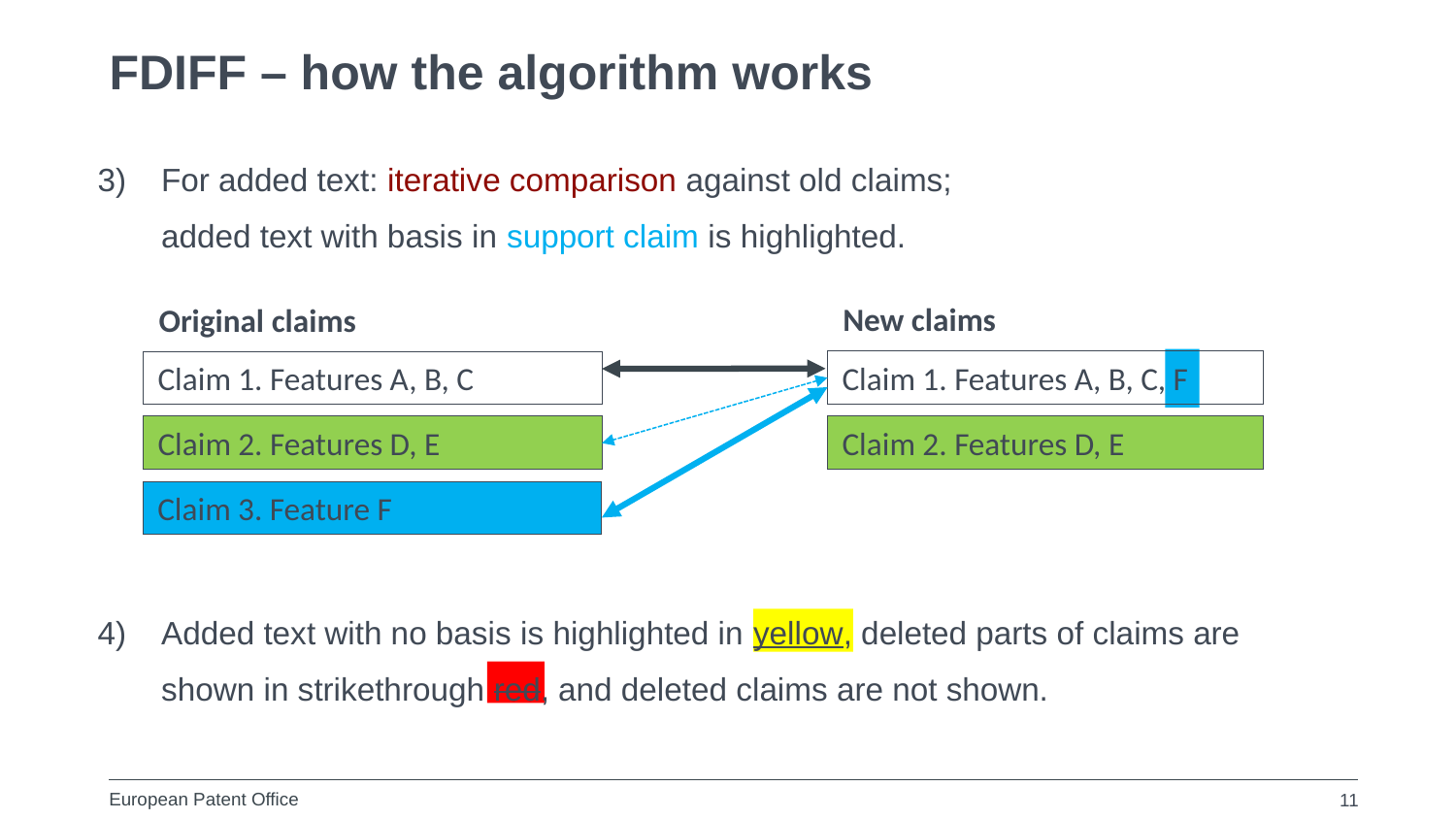

# FDIFF – how the algorithm works
For added text: iterative comparison against old claims;
added text with basis in support claim is highlighted.

Added text with no basis is highlighted in yellow, deleted parts of claims are shown in strikethrough red, and deleted claims are not shown.

New claims
Original claims

Claim 1. Features A, B, C, F
Claim 1. Features A, B, C
Claim 2. Features D, E
Claim 2. Features D, E
Claim 3. Feature F

11